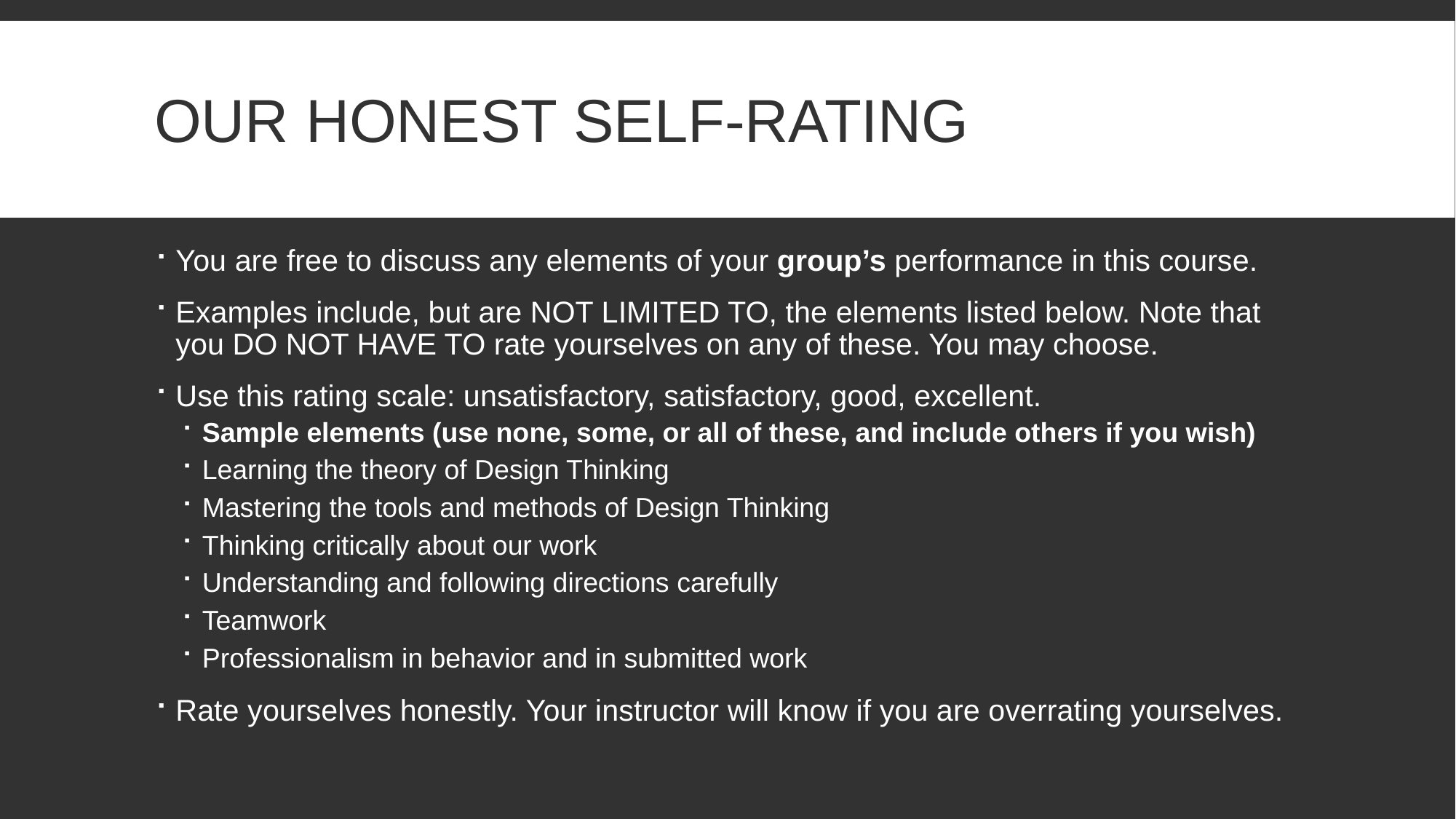

# Our honest self-rating
You are free to discuss any elements of your group’s performance in this course.
Examples include, but are NOT LIMITED TO, the elements listed below. Note that you DO NOT HAVE TO rate yourselves on any of these. You may choose.
Use this rating scale: unsatisfactory, satisfactory, good, excellent.
Sample elements (use none, some, or all of these, and include others if you wish)
Learning the theory of Design Thinking
Mastering the tools and methods of Design Thinking
Thinking critically about our work
Understanding and following directions carefully
Teamwork
Professionalism in behavior and in submitted work
Rate yourselves honestly. Your instructor will know if you are overrating yourselves.